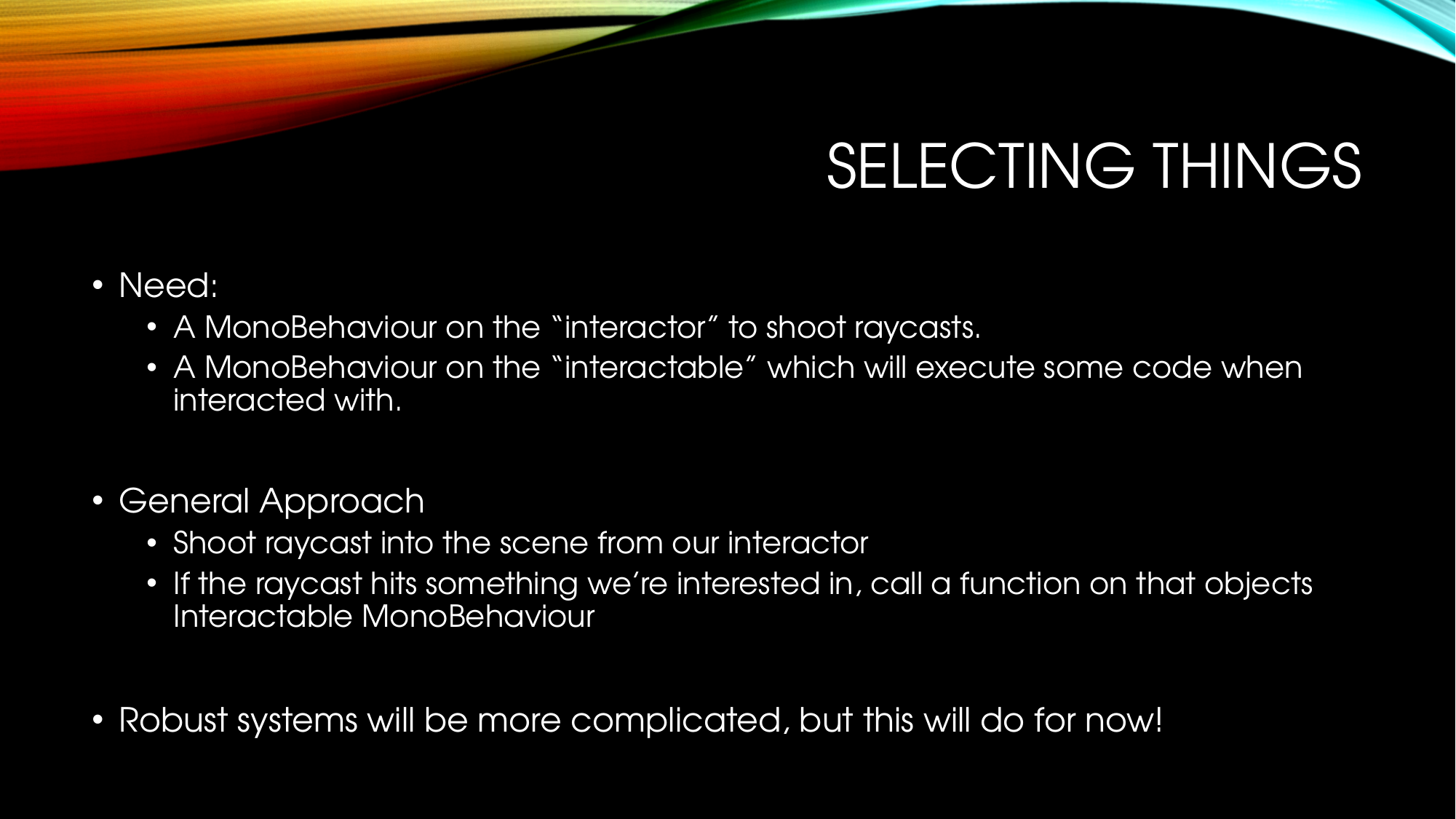

# Selecting things
Need:
A MonoBehaviour on the “interactor” to shoot raycasts.
A MonoBehaviour on the “interactable” which will execute some code when interacted with.

General Approach
Shoot raycast into the scene from our interactor
If the raycast hits something we’re interested in, call a function on that objects Interactable MonoBehaviour

Robust systems will be more complicated, but this will do for now!